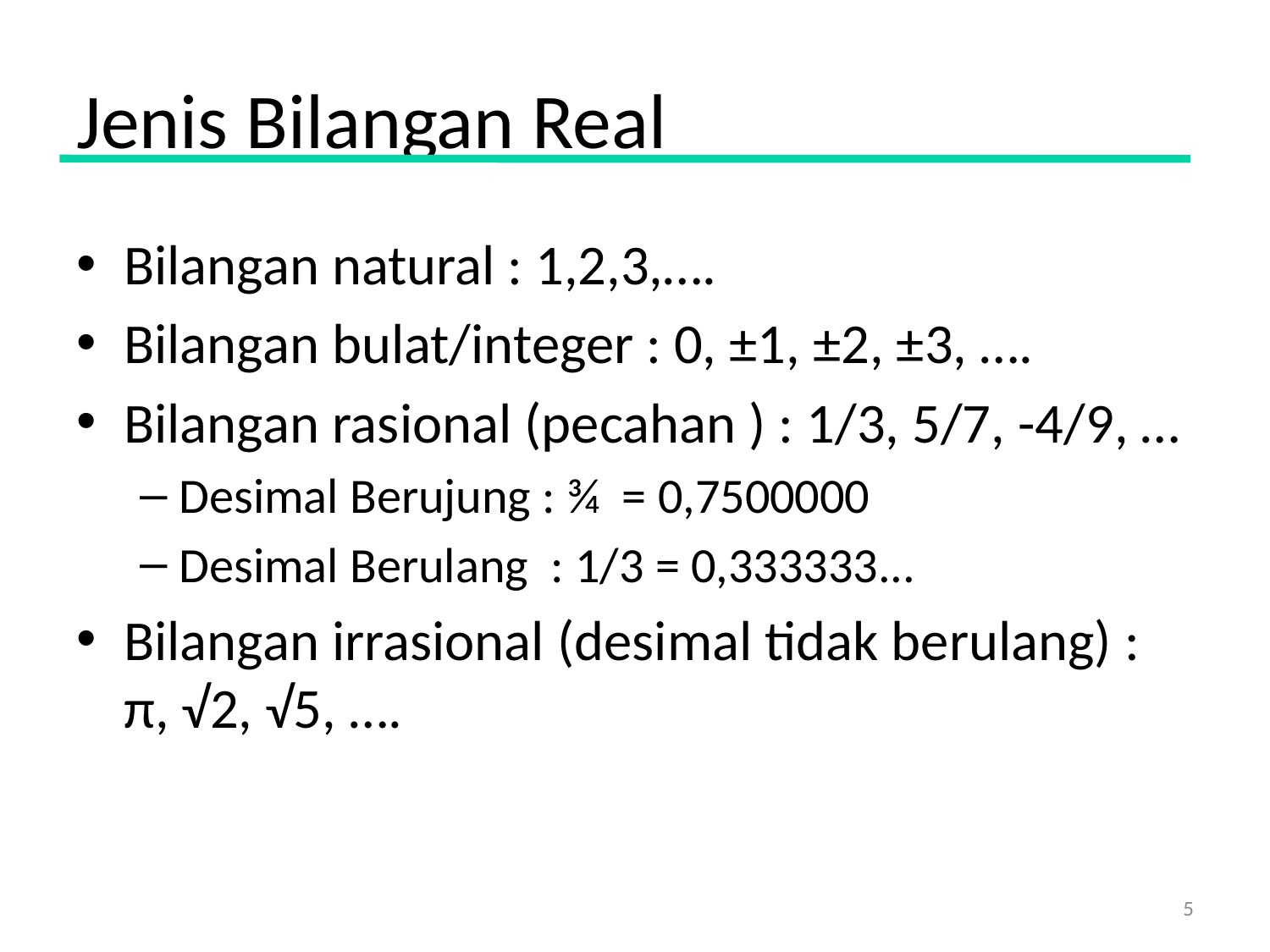

# Jenis Bilangan Real
Bilangan natural : 1,2,3,….
Bilangan bulat/integer : 0, ±1, ±2, ±3, ….
Bilangan rasional (pecahan ) : 1/3, 5/7, -4/9, …
Desimal Berujung : ¾  = 0,7500000
Desimal Berulang  : 1/3 = 0,333333...
Bilangan irrasional (desimal tidak berulang) : π, √2, √5, ….

5